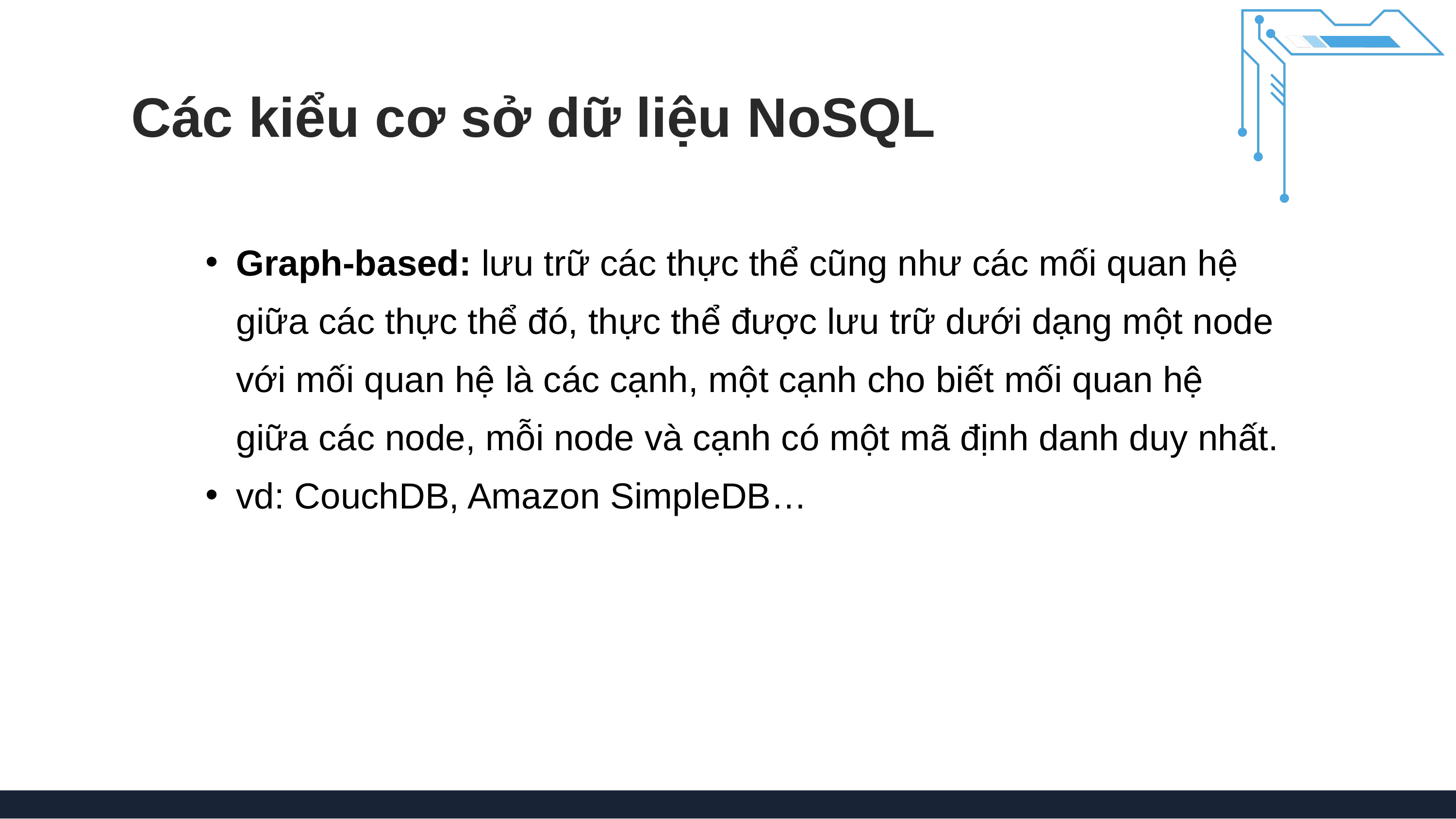

Các kiểu cơ sở dữ liệu NoSQL

Graph-based: lưu trữ các thực thể cũng như các mối quan hệ giữa các thực thể đó, thực thể được lưu trữ dưới dạng một node với mối quan hệ là các cạnh, một cạnh cho biết mối quan hệ giữa các node, mỗi node và cạnh có một mã định danh duy nhất.
vd: CouchDB, Amazon SimpleDB…